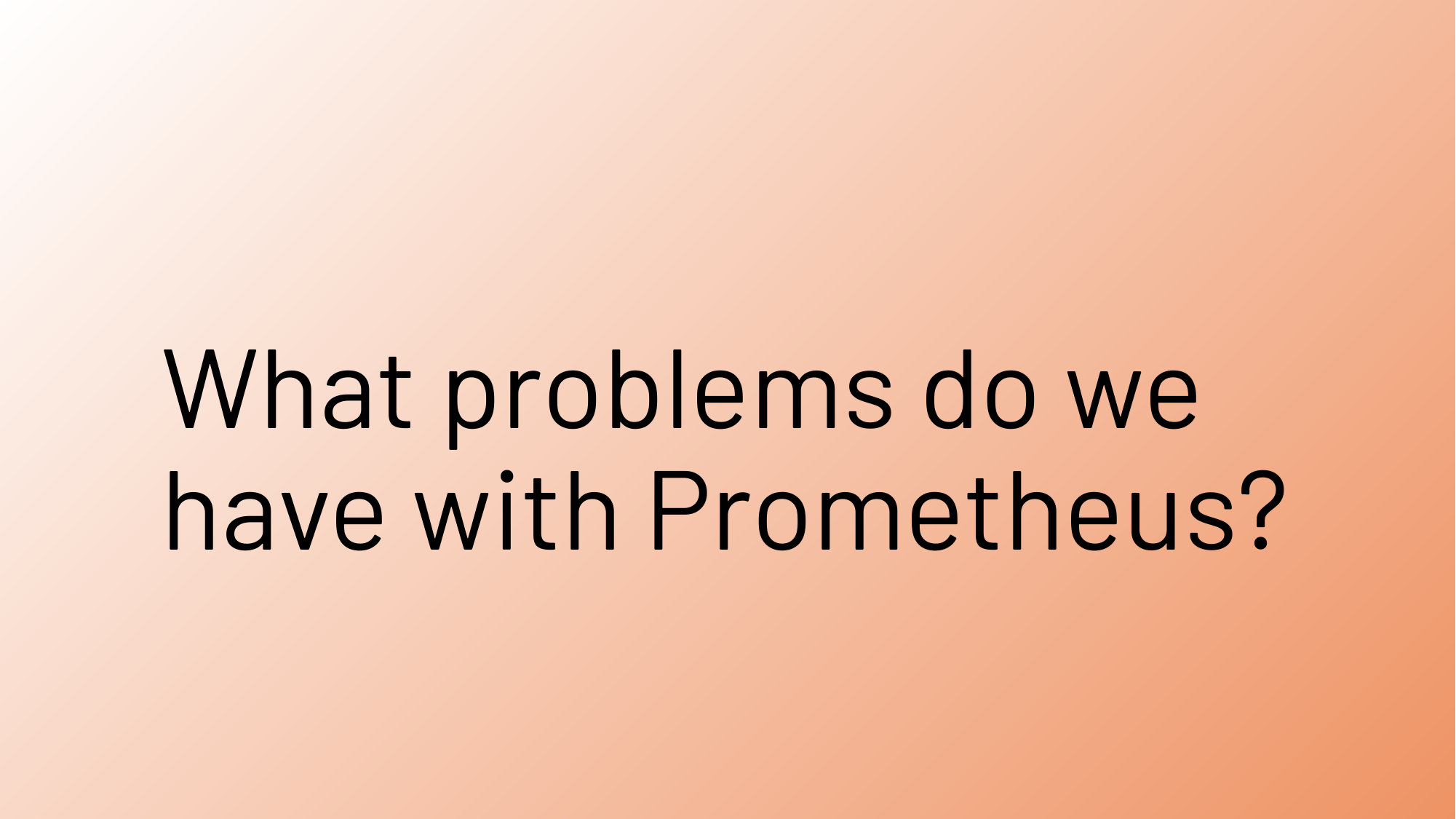

What problems do we have with Prometheus?